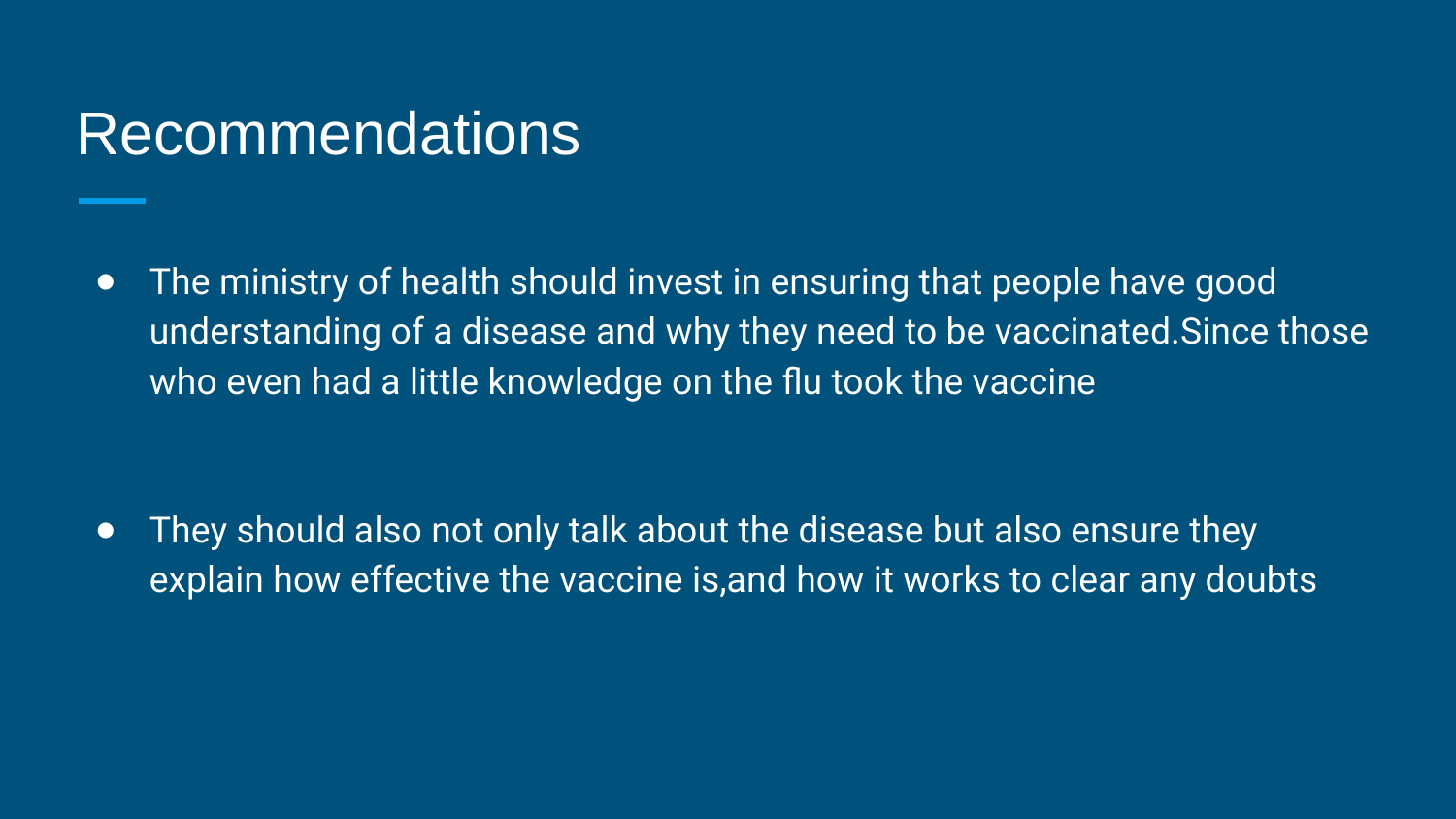

# Recommendations
The ministry of health should invest in ensuring that people have good understanding of a disease and why they need to be vaccinated.Since those who even had a little knowledge on the flu took the vaccine

They should also not only talk about the disease but also ensure they explain how effective the vaccine is,and how it works to clear any doubts